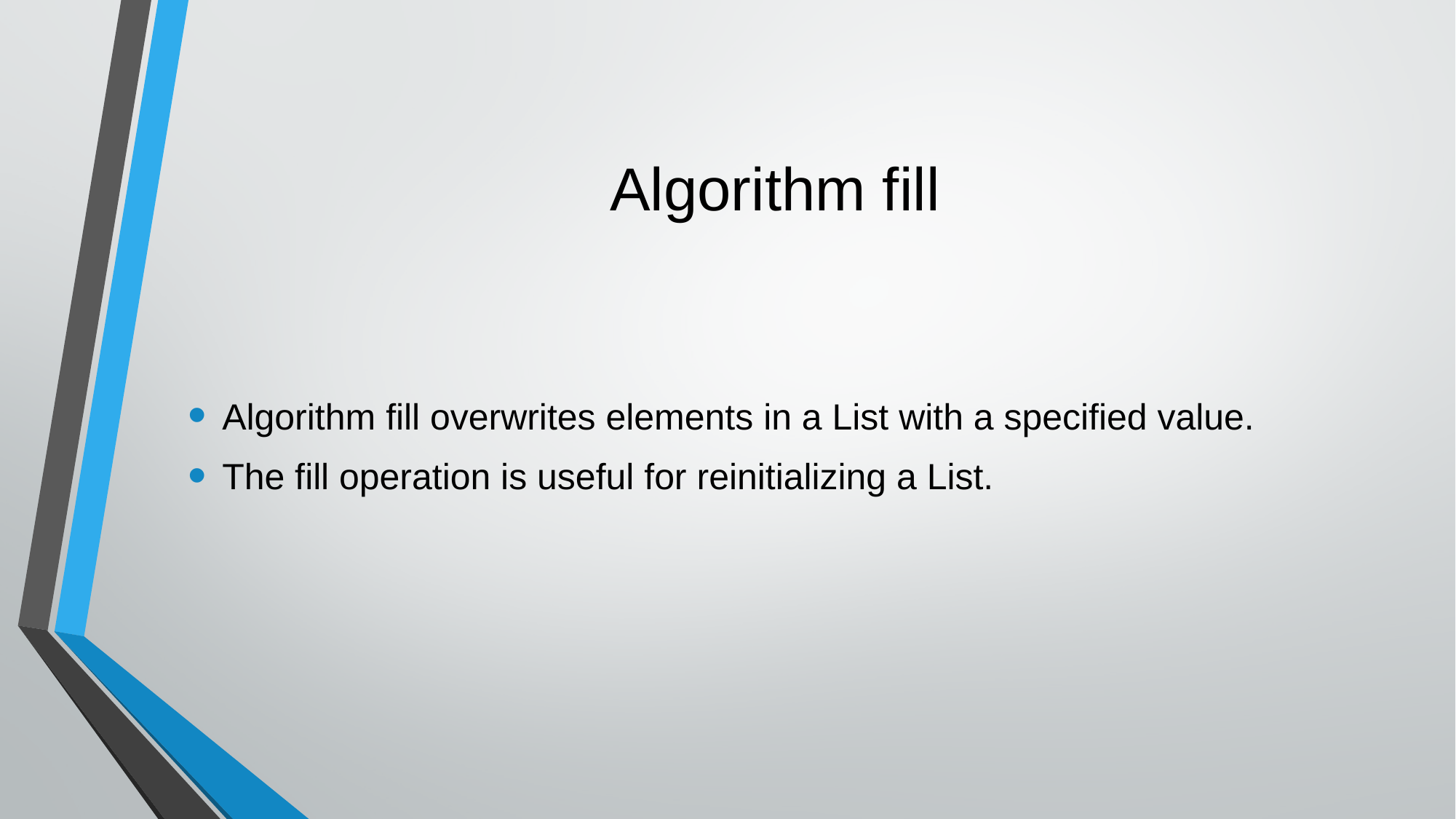

# Algorithm fill
Algorithm fill overwrites elements in a List with a specified value.
The fill operation is useful for reinitializing a List.